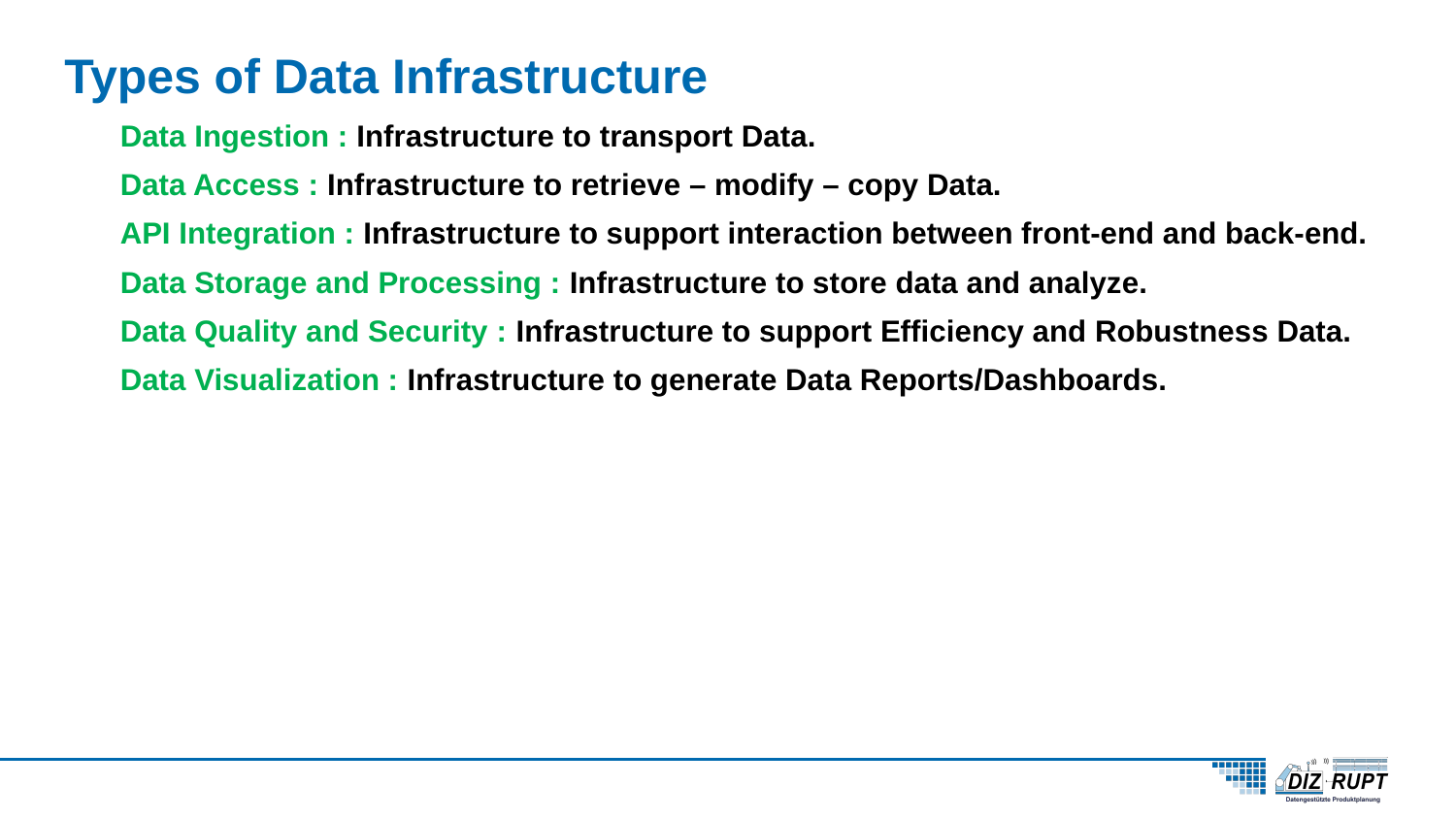

# Types of Data Infrastructure
Data Ingestion : Infrastructure to transport Data.
Data Access : Infrastructure to retrieve – modify – copy Data.
API Integration : Infrastructure to support interaction between front-end and back-end.
Data Storage and Processing : Infrastructure to store data and analyze.
Data Quality and Security : Infrastructure to support Efficiency and Robustness Data.
Data Visualization : Infrastructure to generate Data Reports/Dashboards.